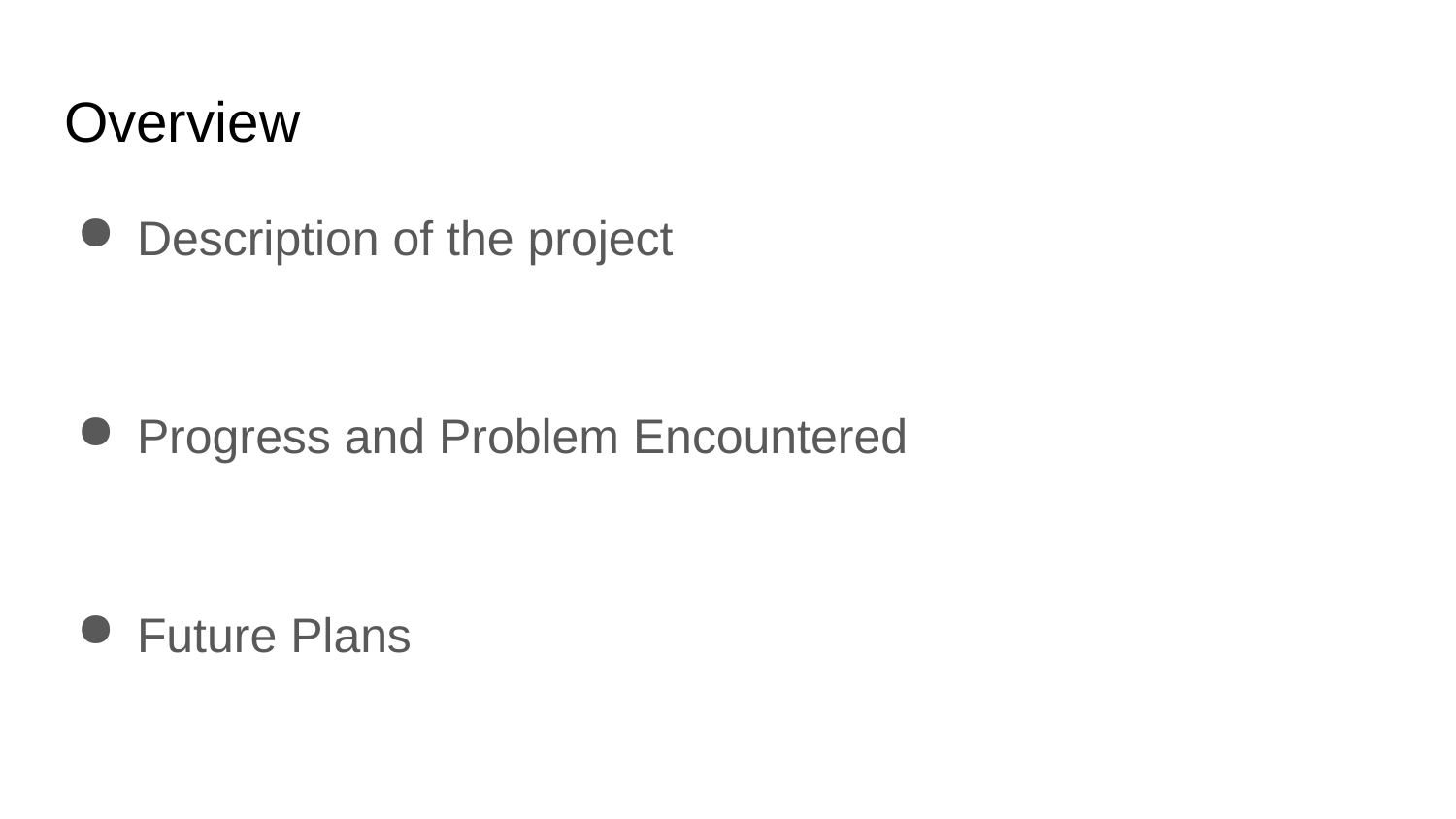

# Overview

Description of the project

Progress and Problem Encountered

Future Plans